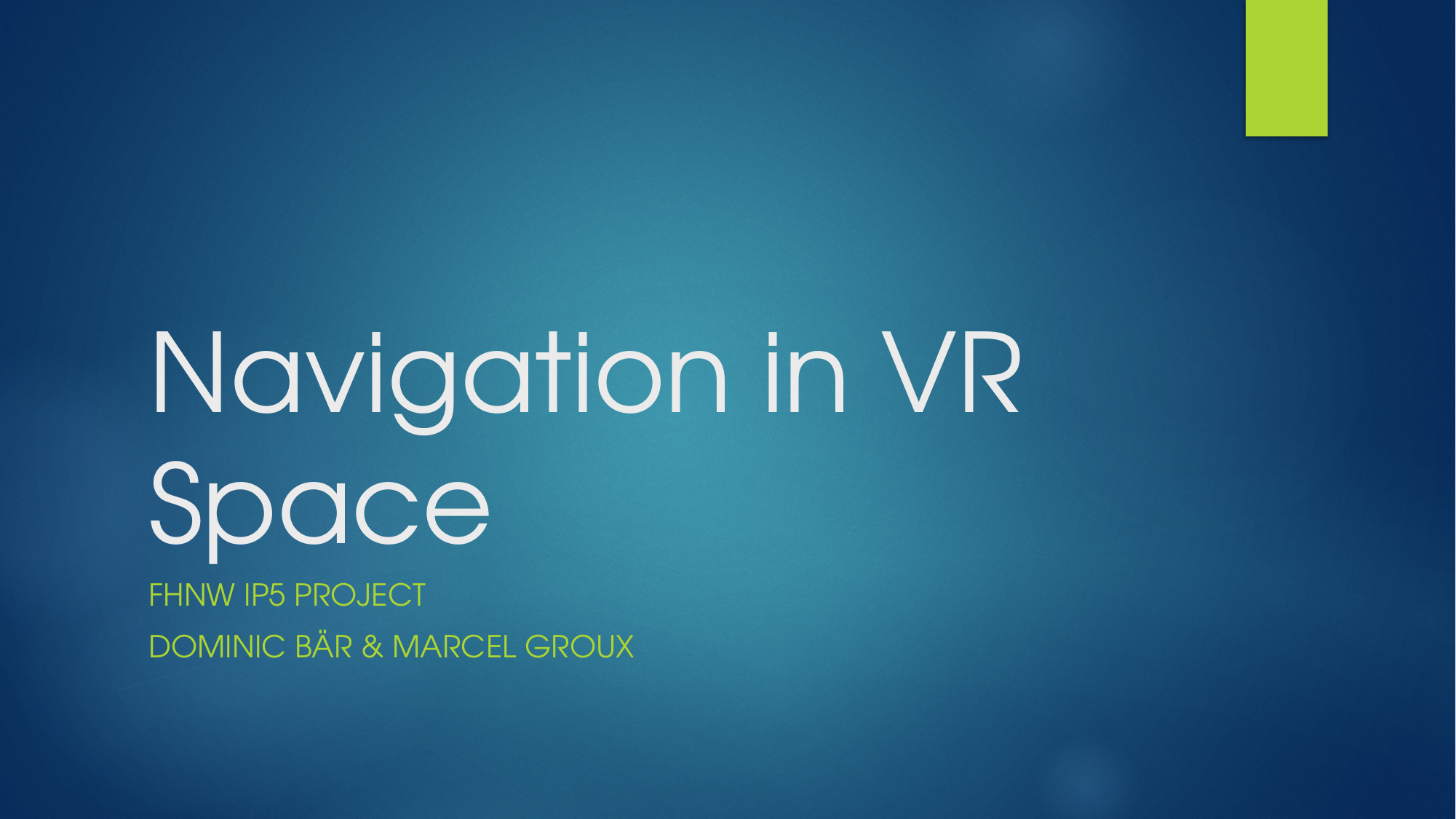

# Navigation in VR Space
FHNW IP5 Project
Dominic Bär & Marcel Groux